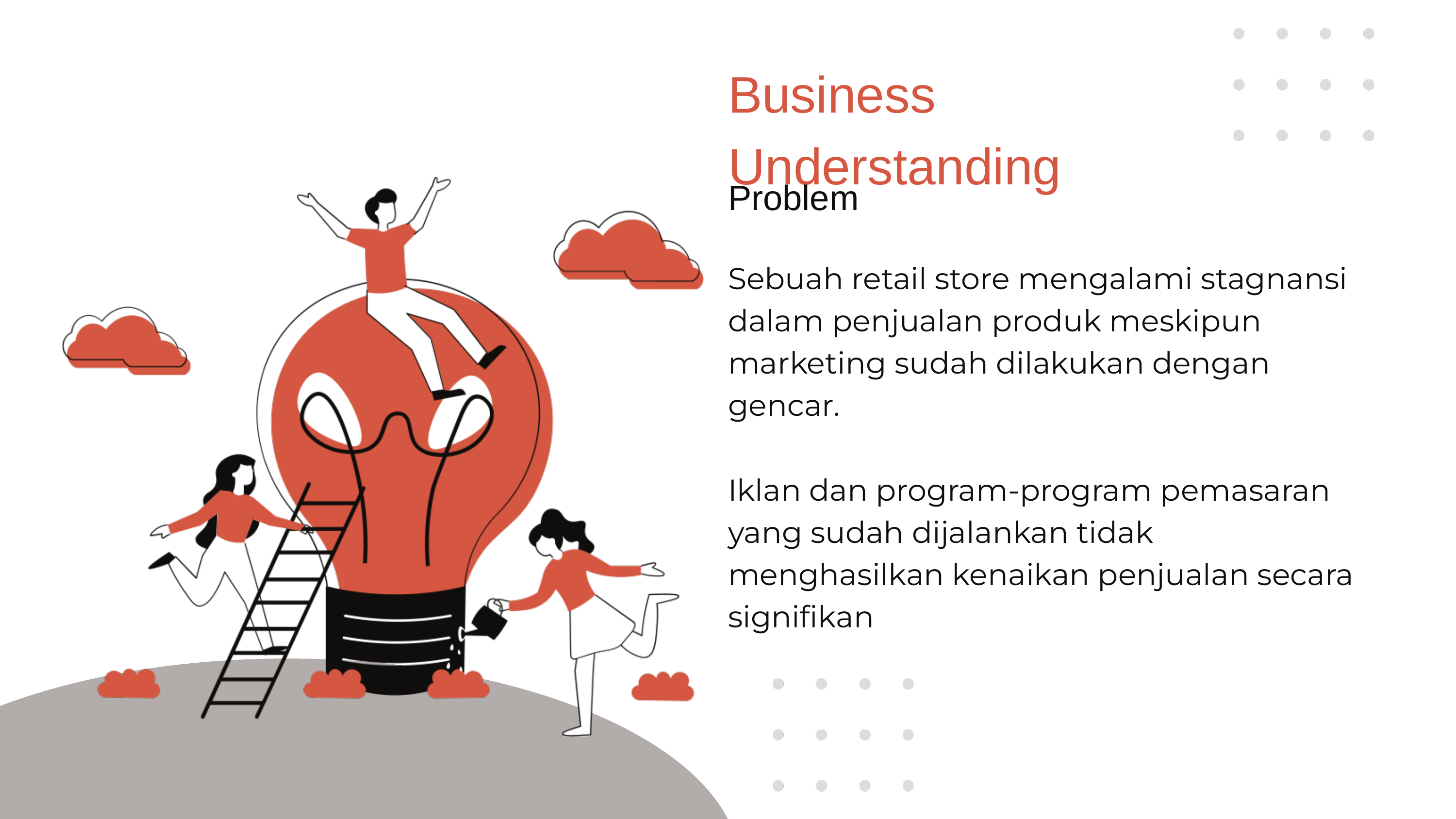

Business Understanding
Problem

Sebuah retail store mengalami stagnansi dalam penjualan produk meskipun marketing sudah dilakukan dengan gencar.

Iklan dan program-program pemasaran yang sudah dijalankan tidak menghasilkan kenaikan penjualan secara signifikan